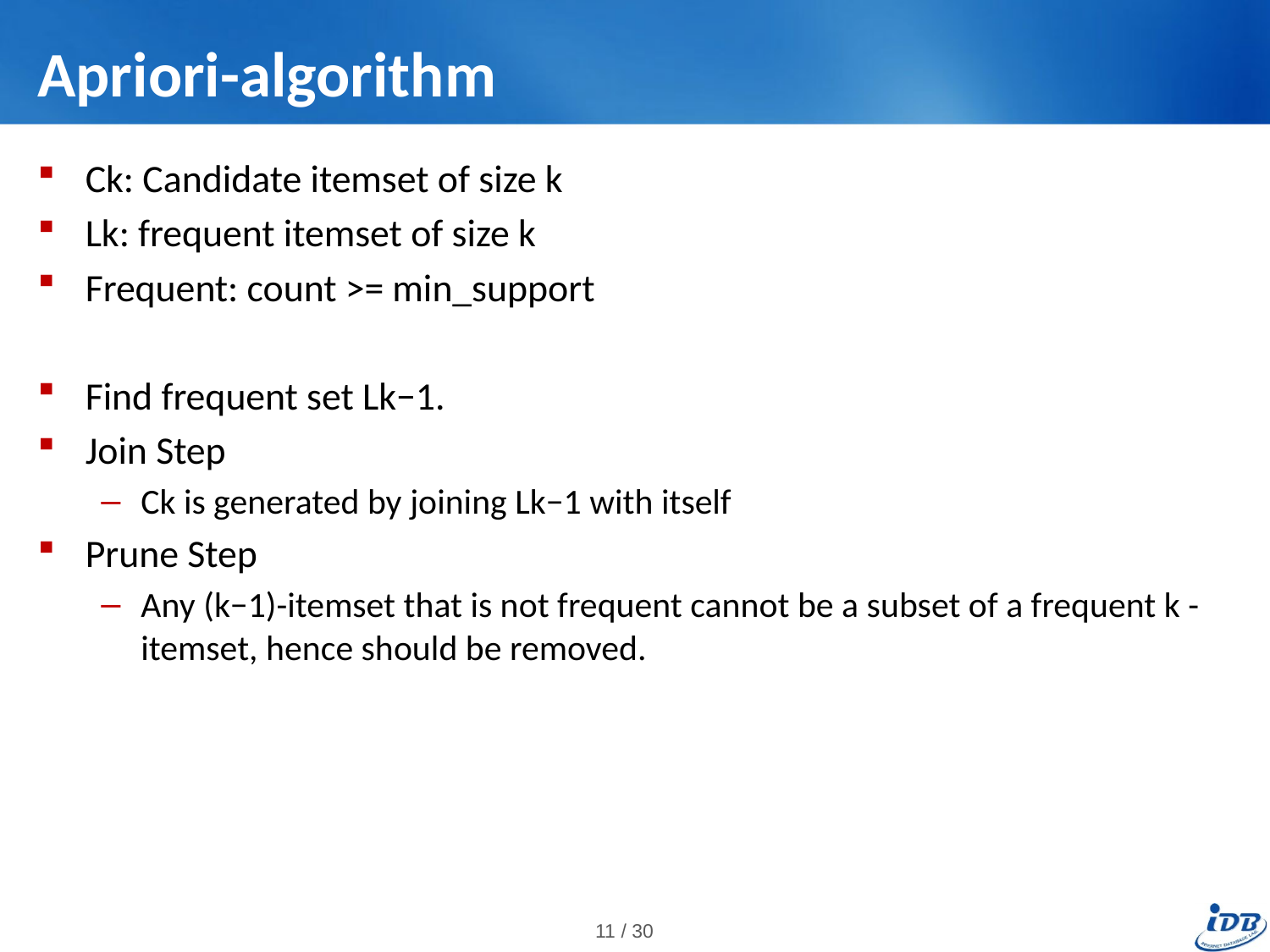

# Apriori-algorithm
Ck: Candidate itemset of size k
Lk: frequent itemset of size k
Frequent: count >= min_support

Find frequent set Lk−1.
Join Step
Ck is generated by joining Lk−1 with itself
Prune Step
Any (k−1)-itemset that is not frequent cannot be a subset of a frequent k -itemset, hence should be removed.